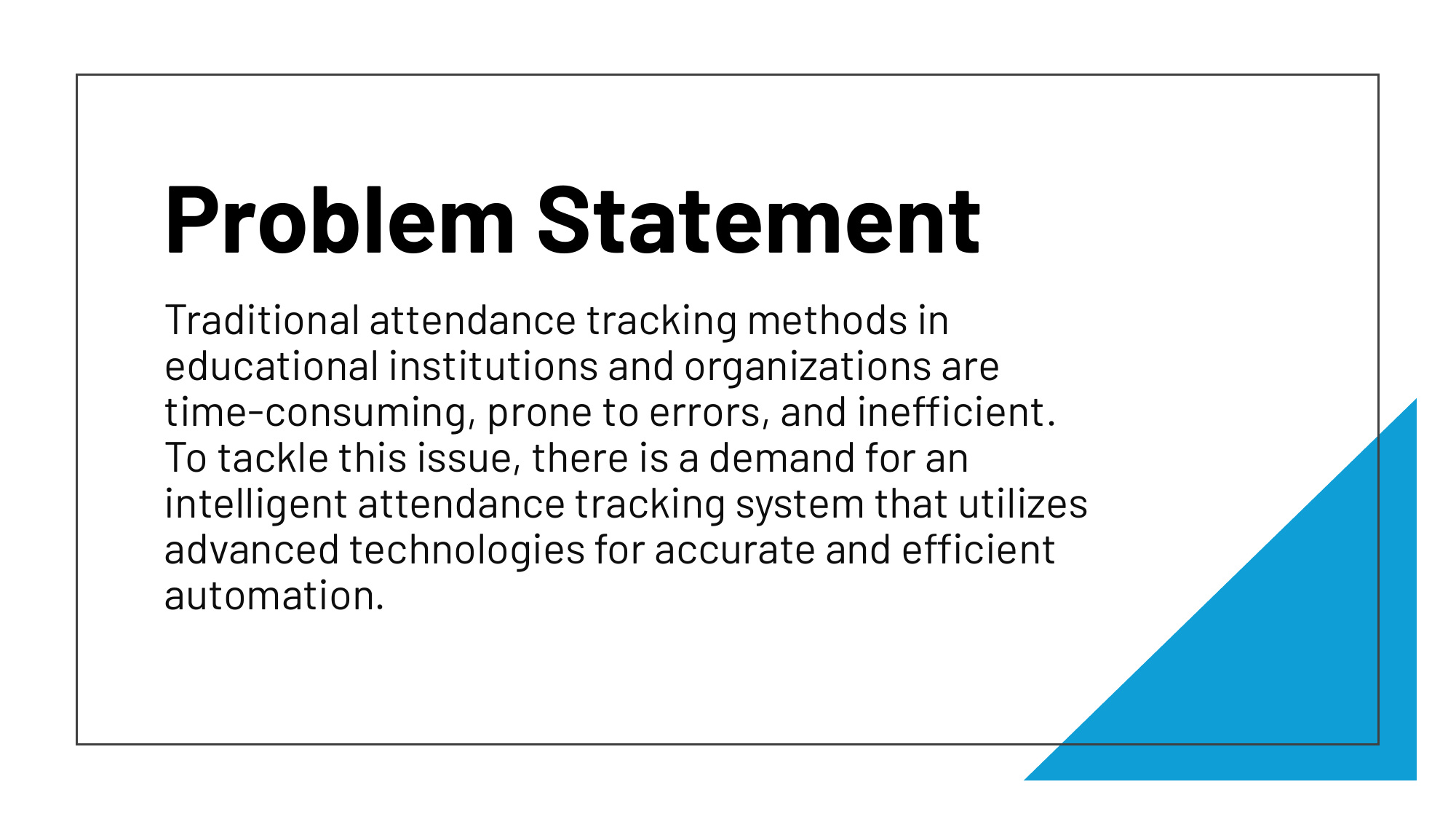

# Problem Statement
Traditional attendance tracking methods in educational institutions and organizations are time-consuming, prone to errors, and inefficient. To tackle this issue, there is a demand for an intelligent attendance tracking system that utilizes advanced technologies for accurate and efficient automation.